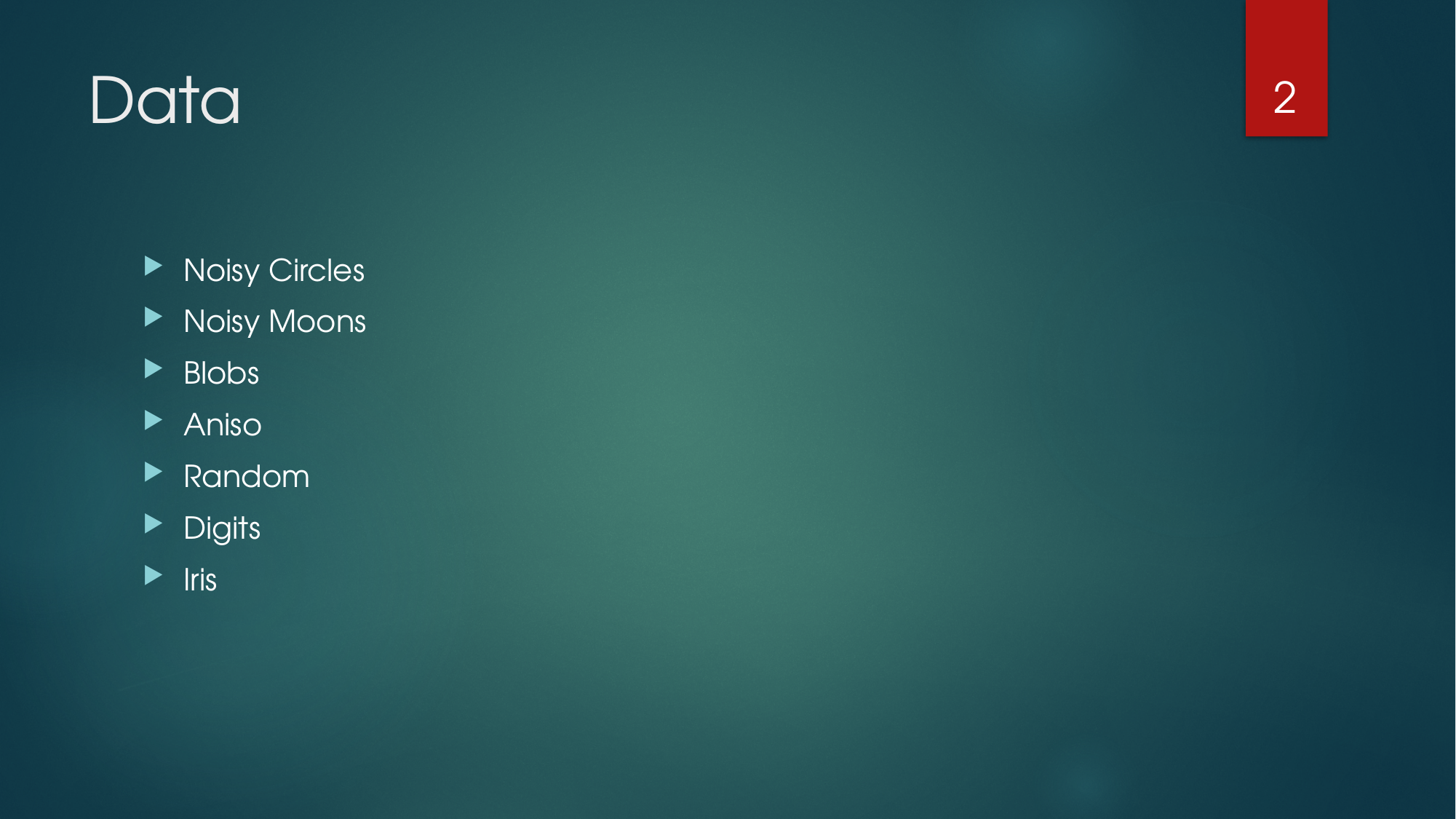

2
# Data
Noisy Circles
Noisy Moons
Blobs
Aniso
Random
Digits
Iris